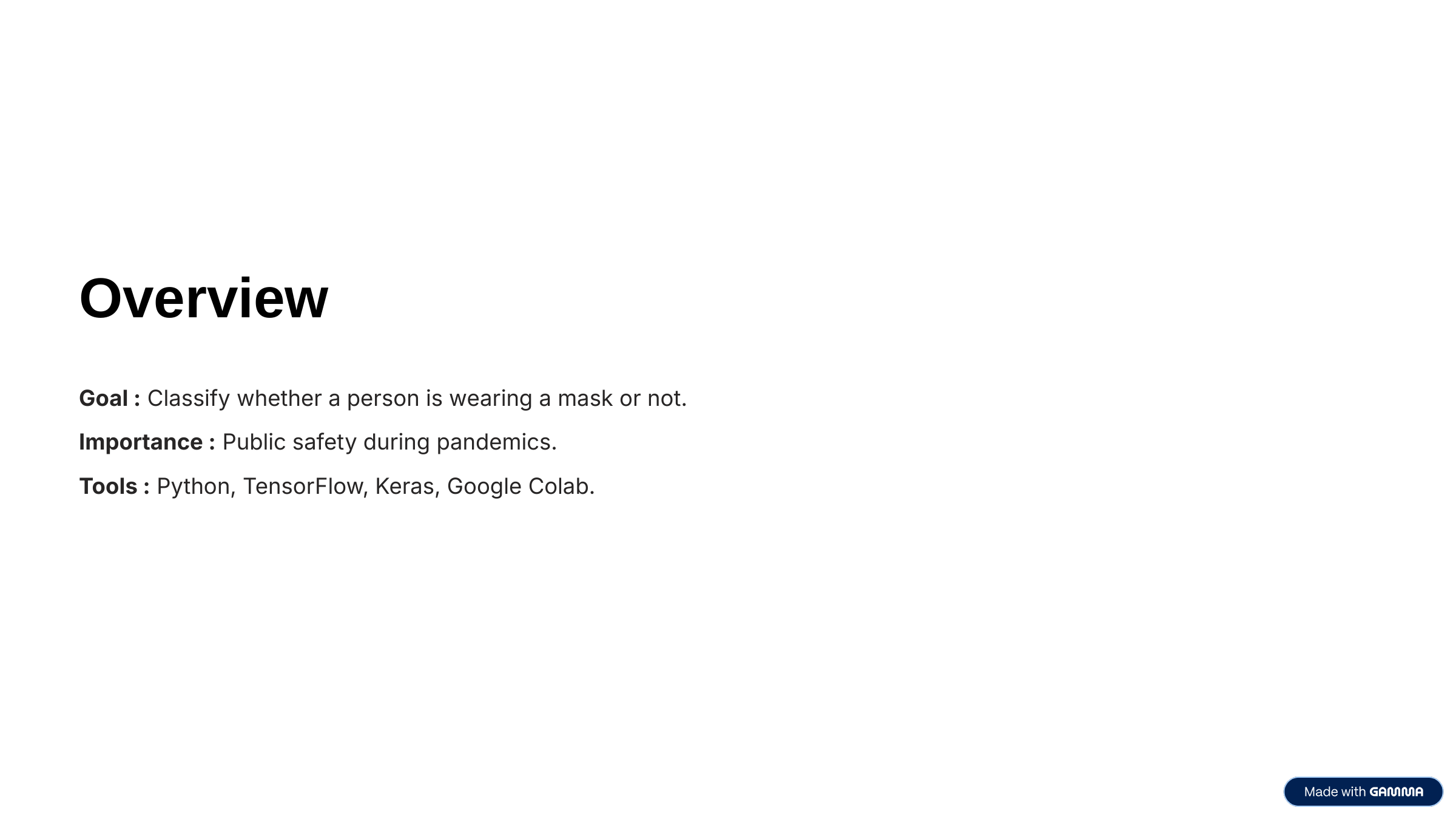

Overview
Goal : Classify whether a person is wearing a mask or not.
Importance : Public safety during pandemics.
Tools : Python, TensorFlow, Keras, Google Colab.